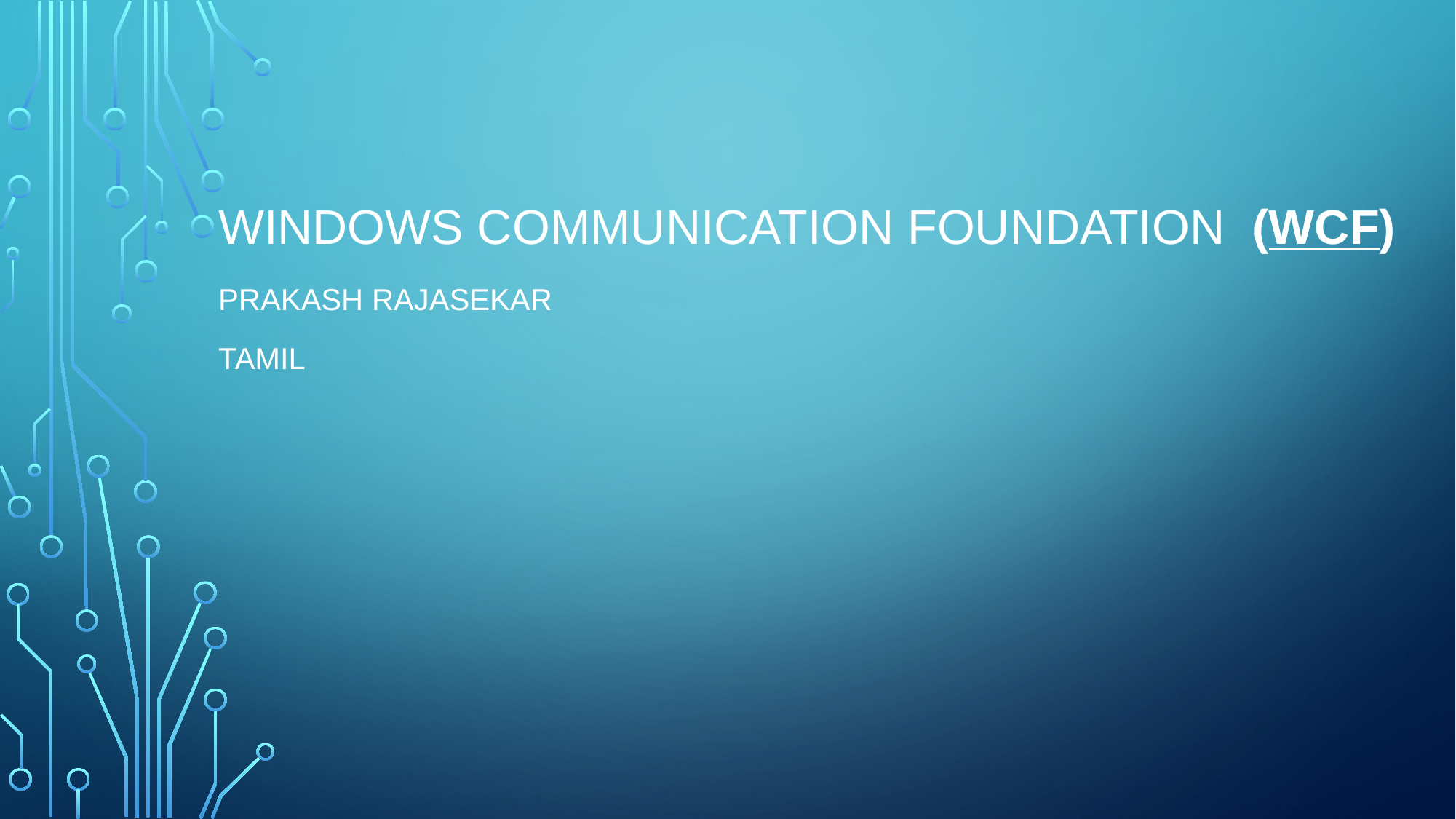

# Windows Communication Foundation  (WCF)
Prakash Rajasekar
Tamil